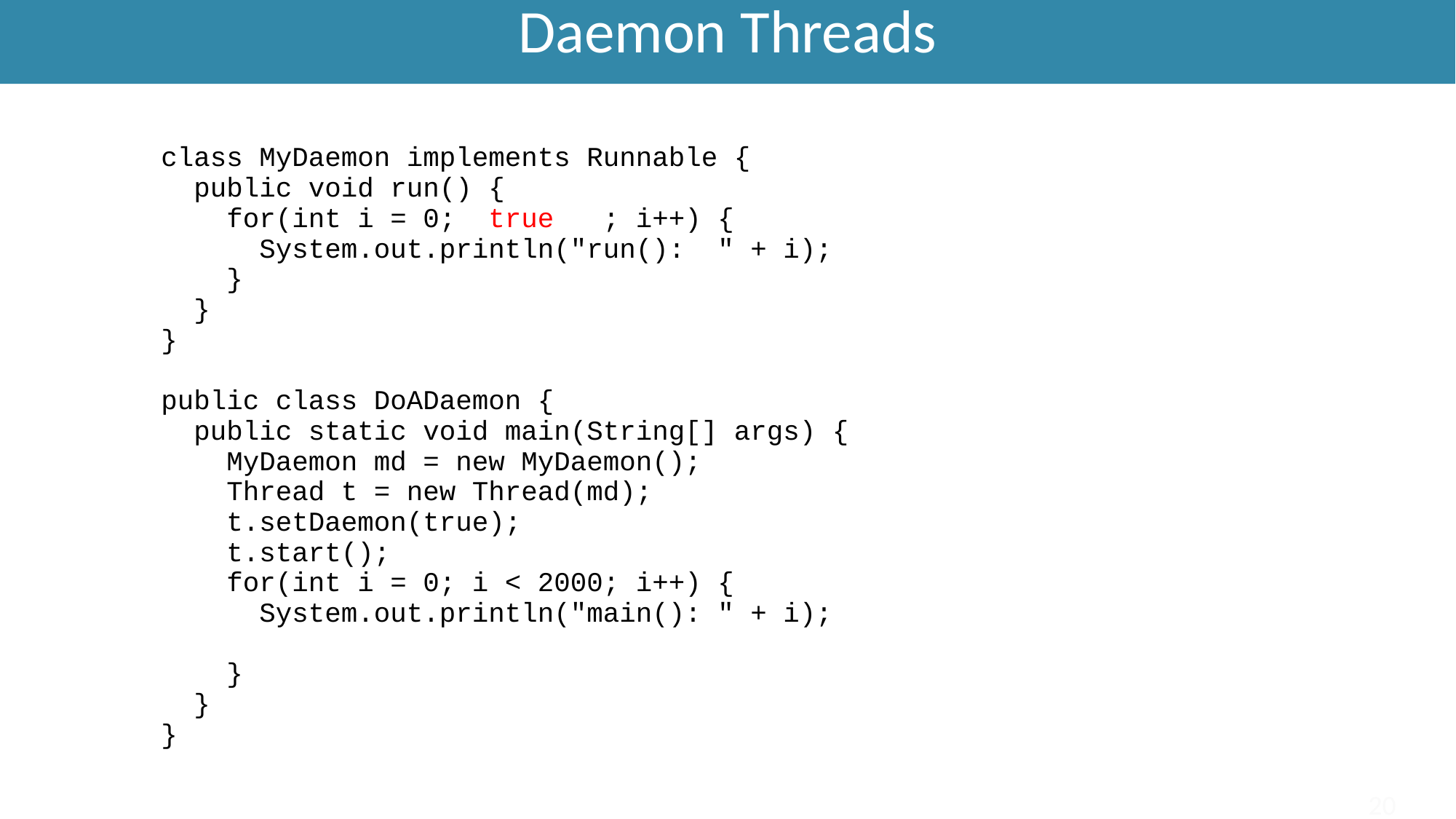

Daemon Threads

# Multi-Threading
class MyRunnable implements Runnable {
  public void run() {
    for(int i = 0; i < 2000; i++) {
      System.out.println("run():  " + i);
    }
  }
}

public class DoARunnable {
  public static void main(String[] args) {
    MyRunnable mr = new MyRunnable();
    Thread t = new Thread(mr);

    t.start();
    for(int i = 0; i < 2000; i++) {
      System.out.println("main(): " + i);

    }
  }
}
class MyDaemon implements Runnable {
  public void run() {
    for(int i = 0; i < 2000; i++) {
      System.out.println("run():  " + i);
    }
  }
}

public class DoADaemon {
  public static void main(String[] args) {
    MyDaemon md = new MyDaemon();
    Thread t = new Thread(md);

    t.start();
    for(int i = 0; i < 2000; i++) {
      System.out.println("main(): " + i);

    }
  }
}
class MyDaemon implements Runnable {
  public void run() {
    for(int i = 0; i < 2000; i++) {
      System.out.println("run():  " + i);
    }
  }
}

public class DoADaemon {
  public static void main(String[] args) {
    MyDaemon md = new MyDaemon();
    Thread t = new Thread(md);
    t.setDaemon(true);
    t.start();
    for(int i = 0; i < 2000; i++) {
      System.out.println("main(): " + i);

    }
  }
}
class MyDaemon implements Runnable {
  public void run() {
    for(int i = 0;  true   ; i++) {
      System.out.println("run():  " + i);
    }
  }
}

public class DoADaemon {
  public static void main(String[] args) {
    MyDaemon md = new MyDaemon();
    Thread t = new Thread(md);
    t.setDaemon(true);
    t.start();
    for(int i = 0; i < 2000; i++) {
      System.out.println("main(): " + i);

    }
  }
}